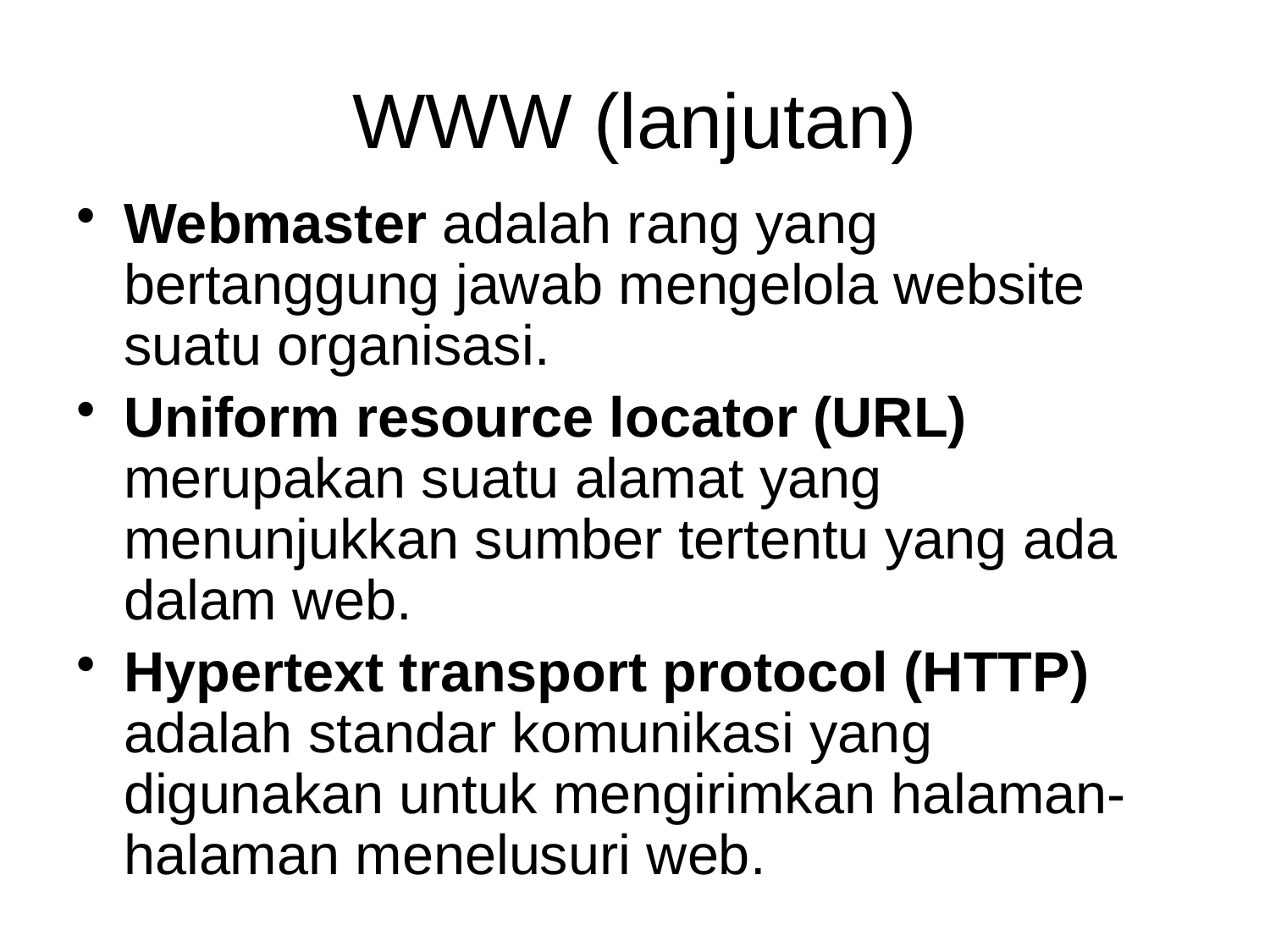

# WWW (lanjutan)
Webmaster adalah rang yang bertanggung jawab mengelola website suatu organisasi.
Uniform resource locator (URL) merupakan suatu alamat yang menunjukkan sumber tertentu yang ada dalam web.
Hypertext transport protocol (HTTP) adalah standar komunikasi yang digunakan untuk mengirimkan halaman-halaman menelusuri web.